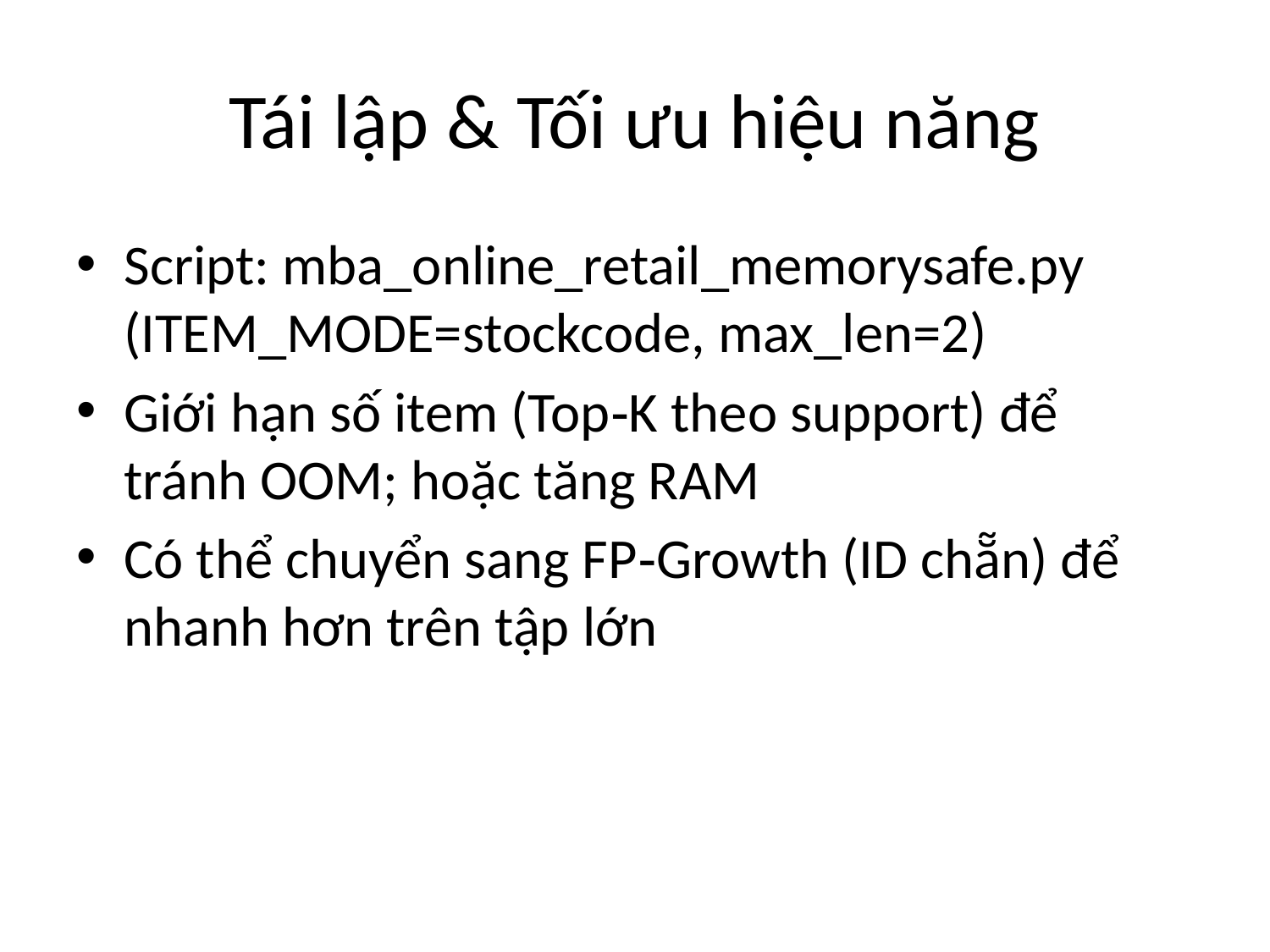

# Tái lập & Tối ưu hiệu năng
Script: mba_online_retail_memorysafe.py (ITEM_MODE=stockcode, max_len=2)
Giới hạn số item (Top‑K theo support) để tránh OOM; hoặc tăng RAM
Có thể chuyển sang FP‑Growth (ID chẵn) để nhanh hơn trên tập lớn